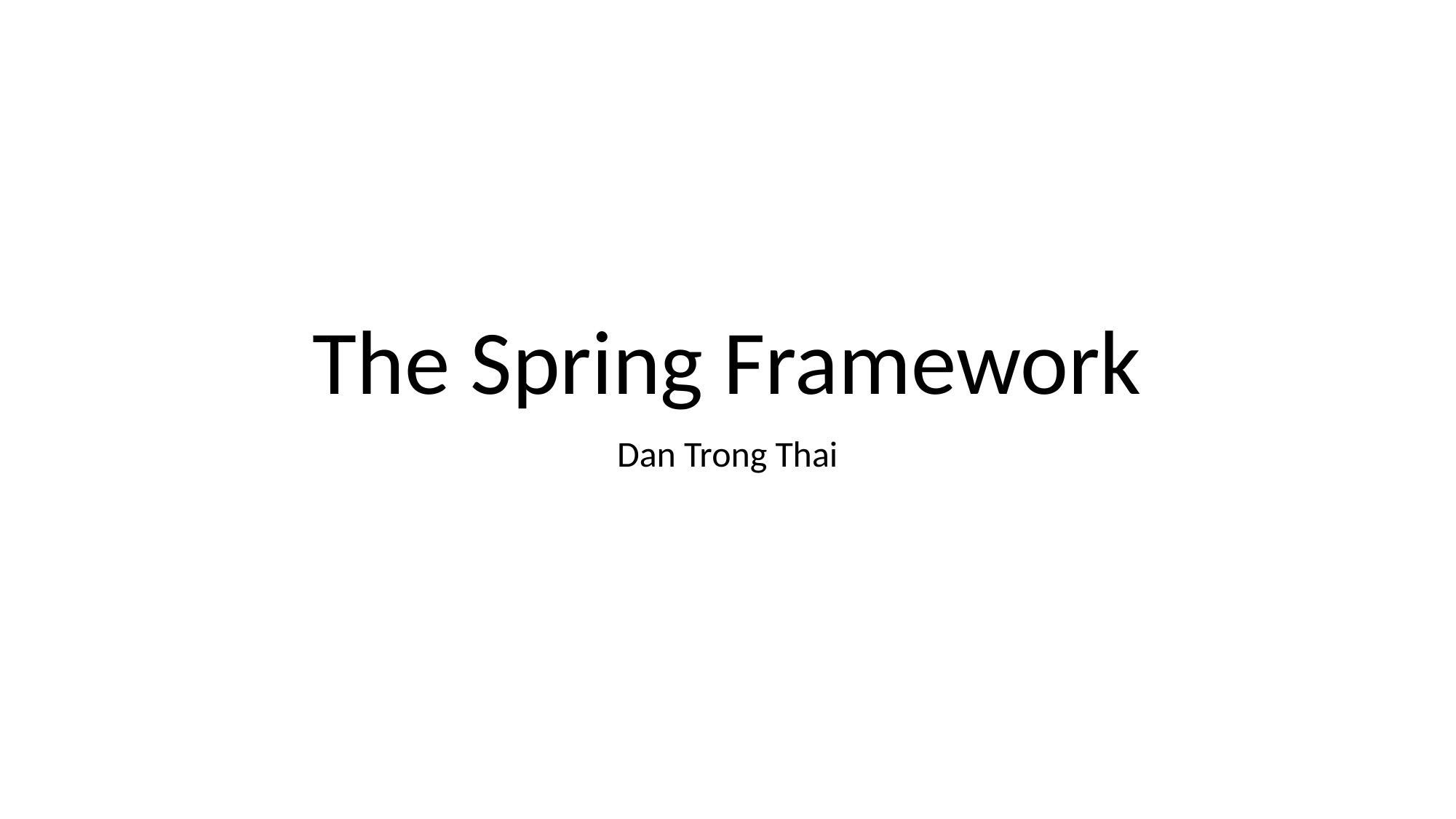

# The Spring Framework
Dan Trong Thai